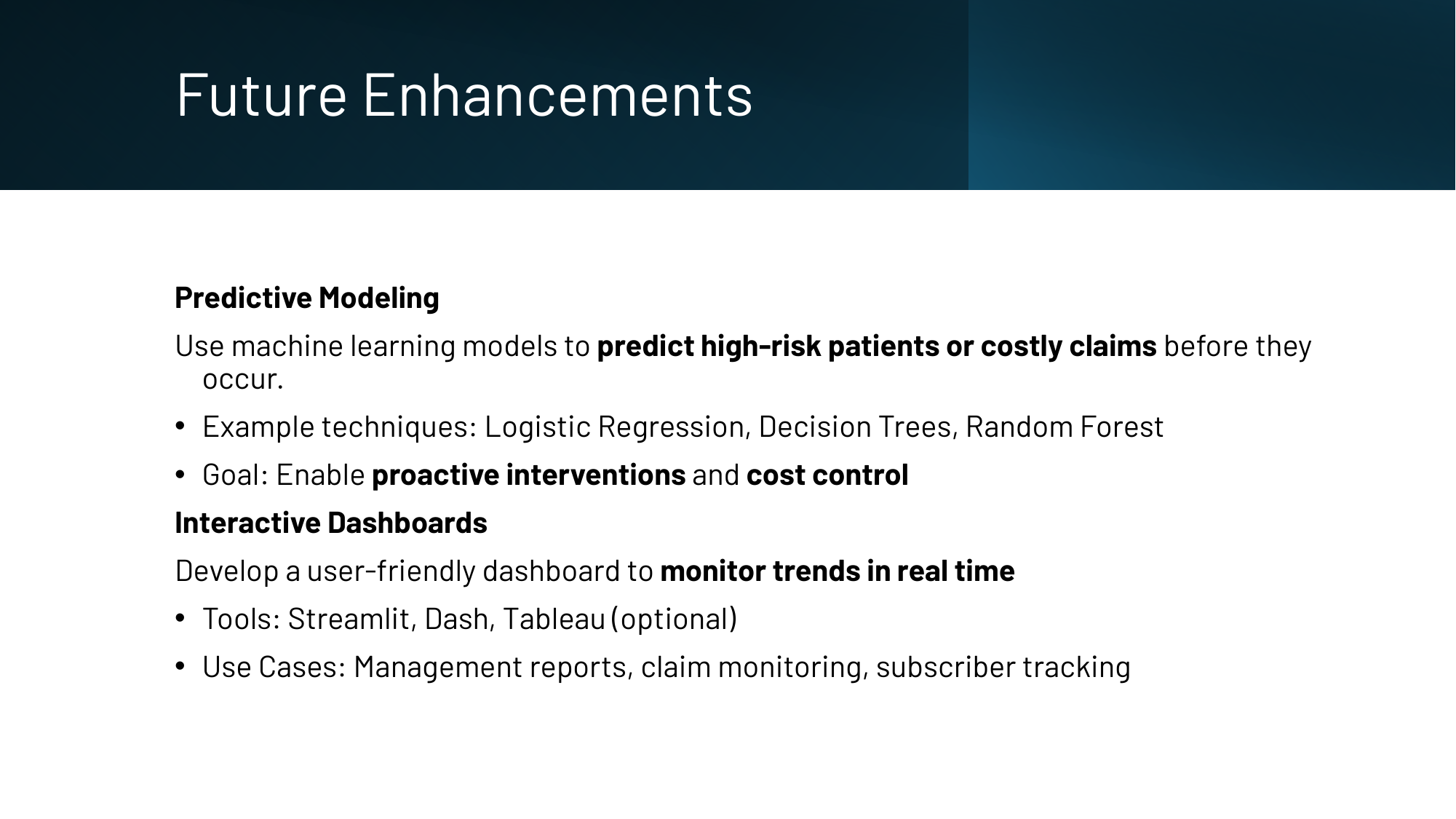

# Future Enhancements
Predictive Modeling
Use machine learning models to predict high-risk patients or costly claims before they occur.
Example techniques: Logistic Regression, Decision Trees, Random Forest
Goal: Enable proactive interventions and cost control
Interactive Dashboards
Develop a user-friendly dashboard to monitor trends in real time
Tools: Streamlit, Dash, Tableau (optional)
Use Cases: Management reports, claim monitoring, subscriber tracking